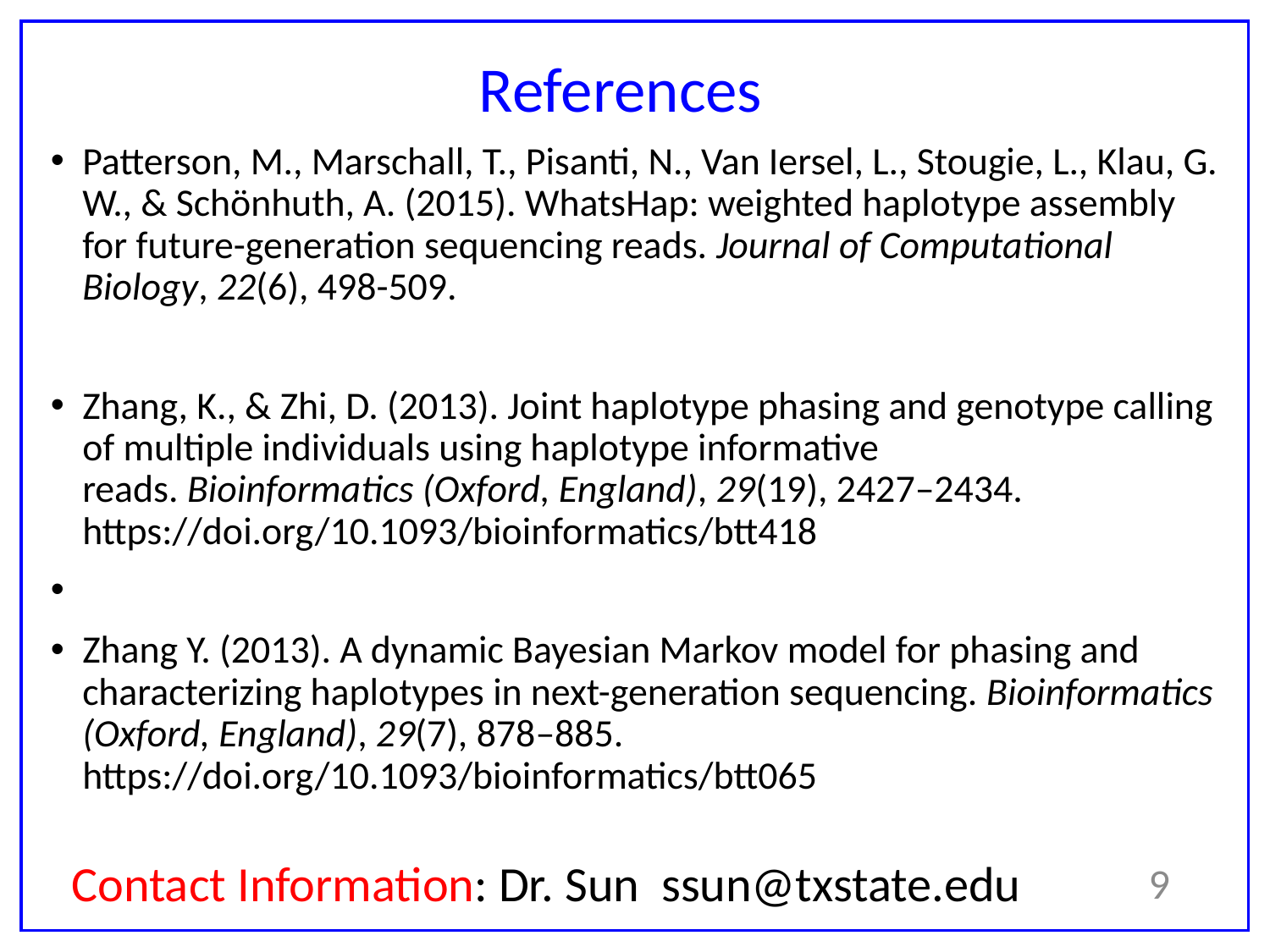

# References

Patterson, M., Marschall, T., Pisanti, N., Van Iersel, L., Stougie, L., Klau, G. W., & Schönhuth, A. (2015). WhatsHap: weighted haplotype assembly for future-generation sequencing reads. Journal of Computational Biology, 22(6), 498-509.

Zhang, K., & Zhi, D. (2013). Joint haplotype phasing and genotype calling of multiple individuals using haplotype informative reads. Bioinformatics (Oxford, England), 29(19), 2427–2434. https://doi.org/10.1093/bioinformatics/btt418

Zhang Y. (2013). A dynamic Bayesian Markov model for phasing and characterizing haplotypes in next-generation sequencing. Bioinformatics (Oxford, England), 29(7), 878–885. https://doi.org/10.1093/bioinformatics/btt065
Contact Information: Dr. Sun  ssun@txstate.edu
9